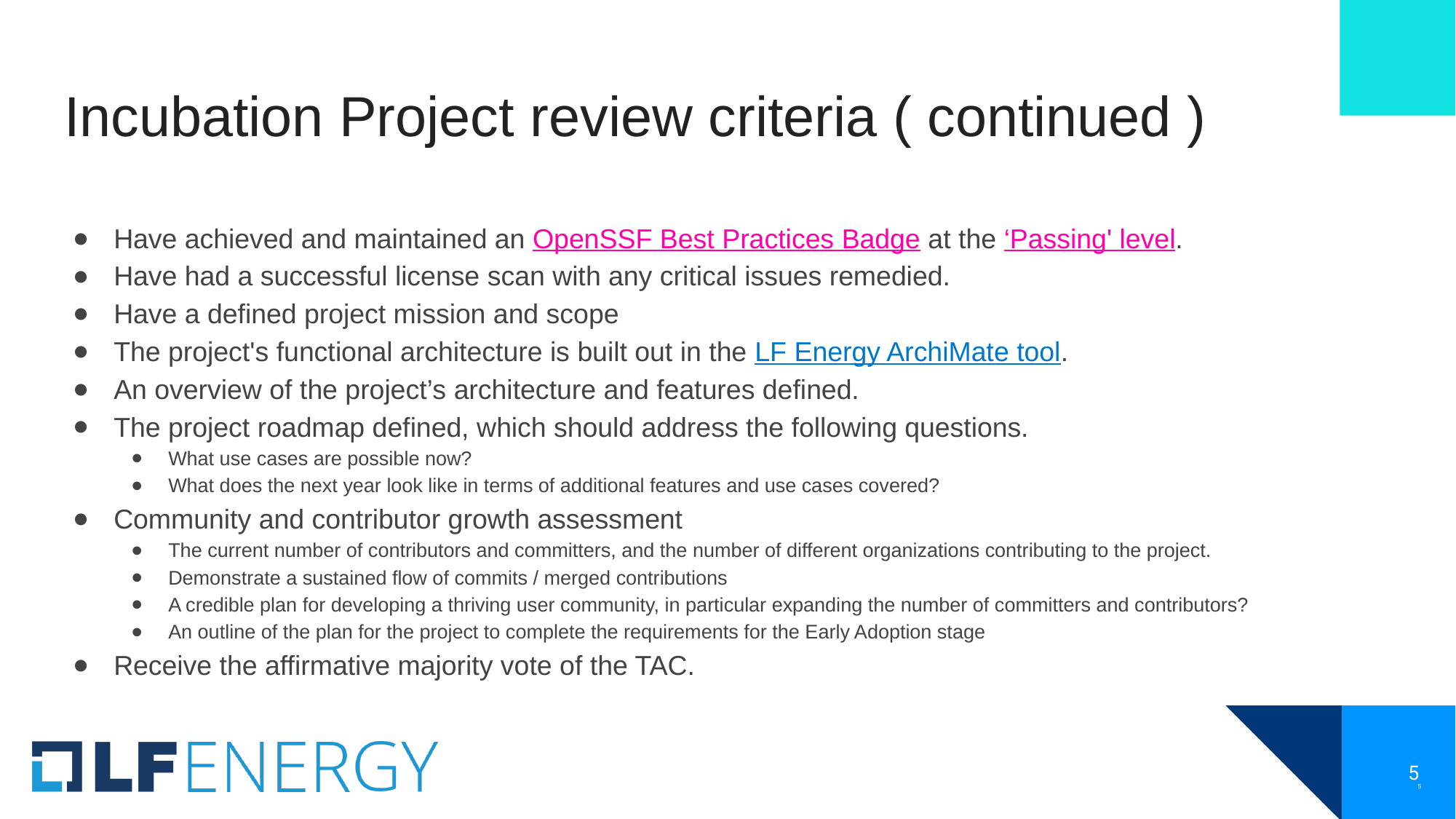

# Incubation Project review criteria ( continued )
Have achieved and maintained an OpenSSF Best Practices Badge at the ‘Passing' level.
Have had a successful license scan with any critical issues remedied.
Have a defined project mission and scope
The project's functional architecture is built out in the LF Energy ArchiMate tool.
An overview of the project’s architecture and features defined.
The project roadmap defined, which should address the following questions.
What use cases are possible now?
What does the next year look like in terms of additional features and use cases covered?
Community and contributor growth assessment
The current number of contributors and committers, and the number of different organizations contributing to the project.
Demonstrate a sustained flow of commits / merged contributions
A credible plan for developing a thriving user community, in particular expanding the number of committers and contributors?
An outline of the plan for the project to complete the requirements for the Early Adoption stage
Receive the affirmative majority vote of the TAC.
5
5